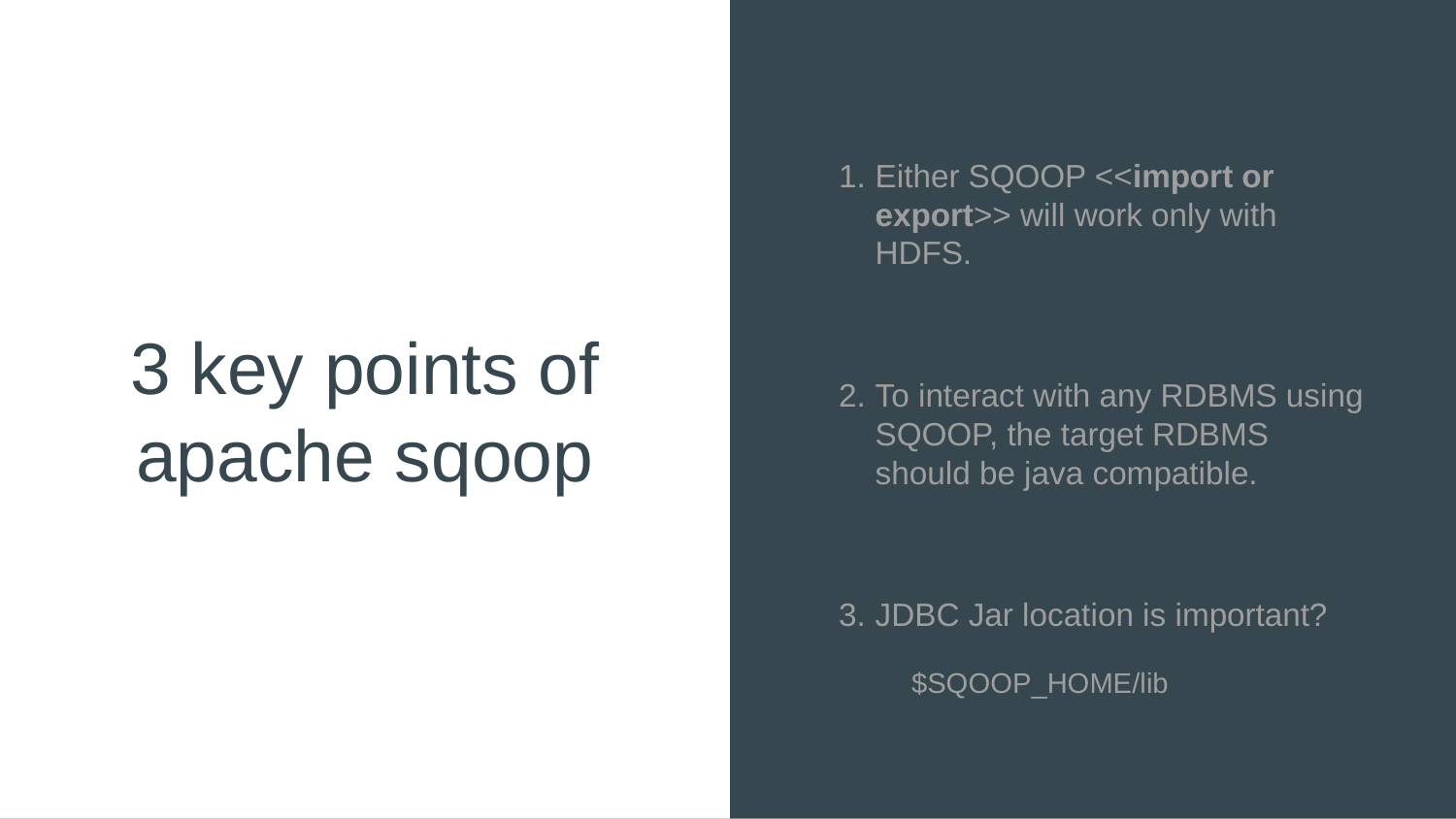

# 3 key points of apache sqoop
Either SQOOP <<import or export>> will work only with HDFS.

To interact with any RDBMS using SQOOP, the target RDBMS should be java compatible.

JDBC Jar location is important?
$SQOOP_HOME/lib